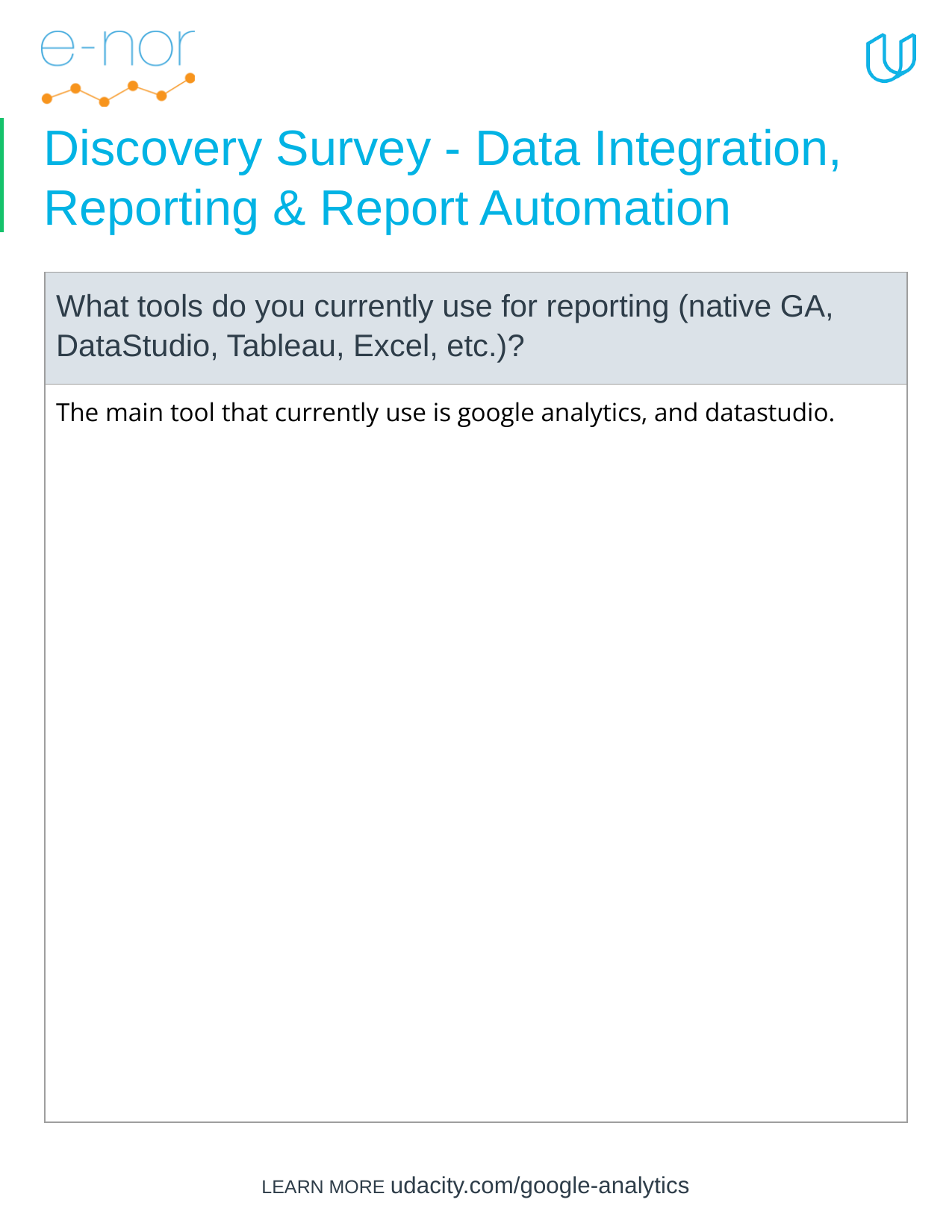

# Discovery Survey - Data Integration, Reporting & Report Automation
| What tools do you currently use for reporting (native GA, DataStudio, Tableau, Excel, etc.)? |
| --- |
| The main tool that currently use is google analytics, and datastudio. |